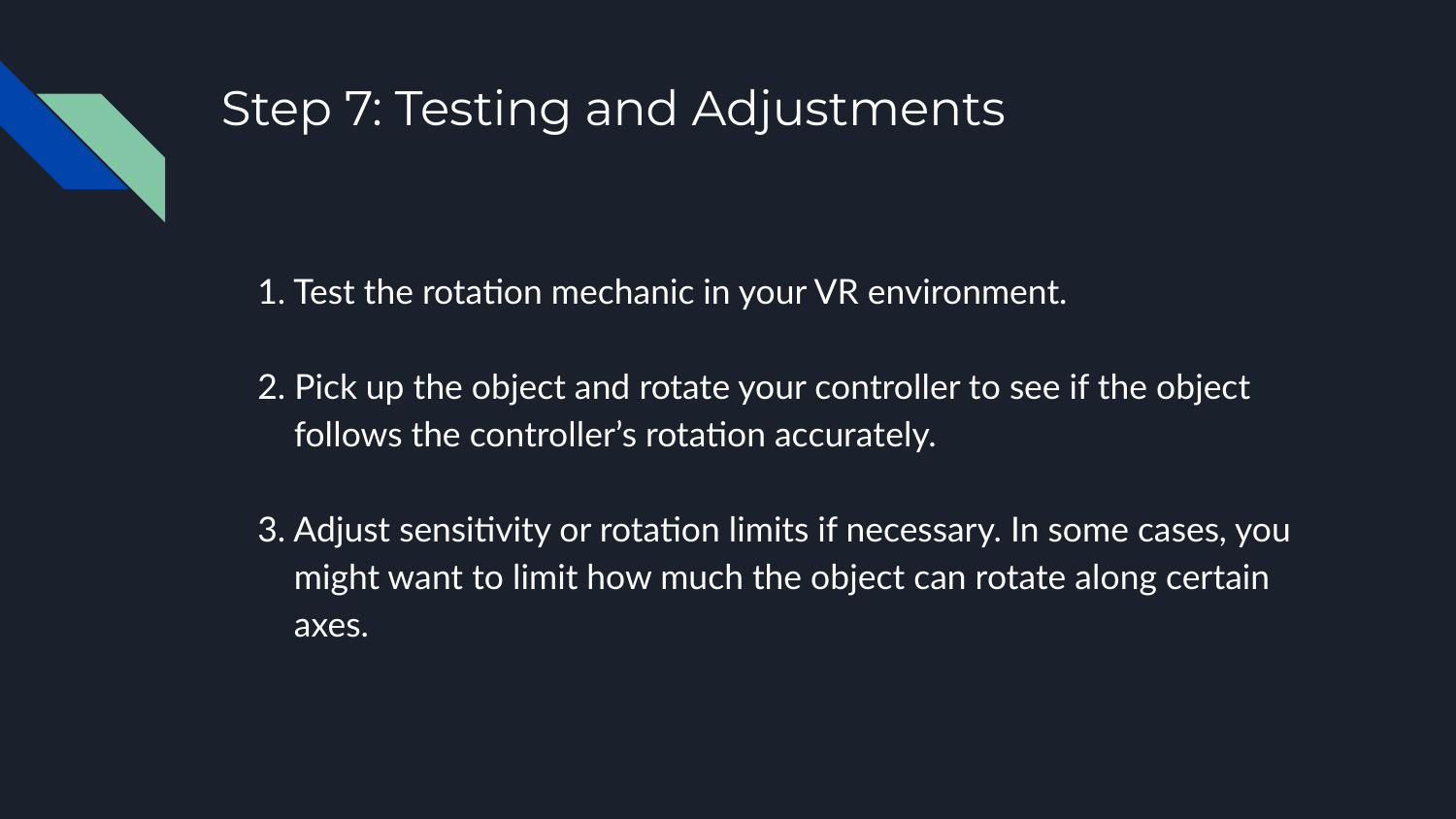

# Step 7: Testing and Adjustments

1. Test the rotation mechanic in your VR environment.

2. Pick up the object and rotate your controller to see if the object follows the controller’s rotation accurately.

3. Adjust sensitivity or rotation limits if necessary. In some cases, you might want to limit how much the object can rotate along certain axes.